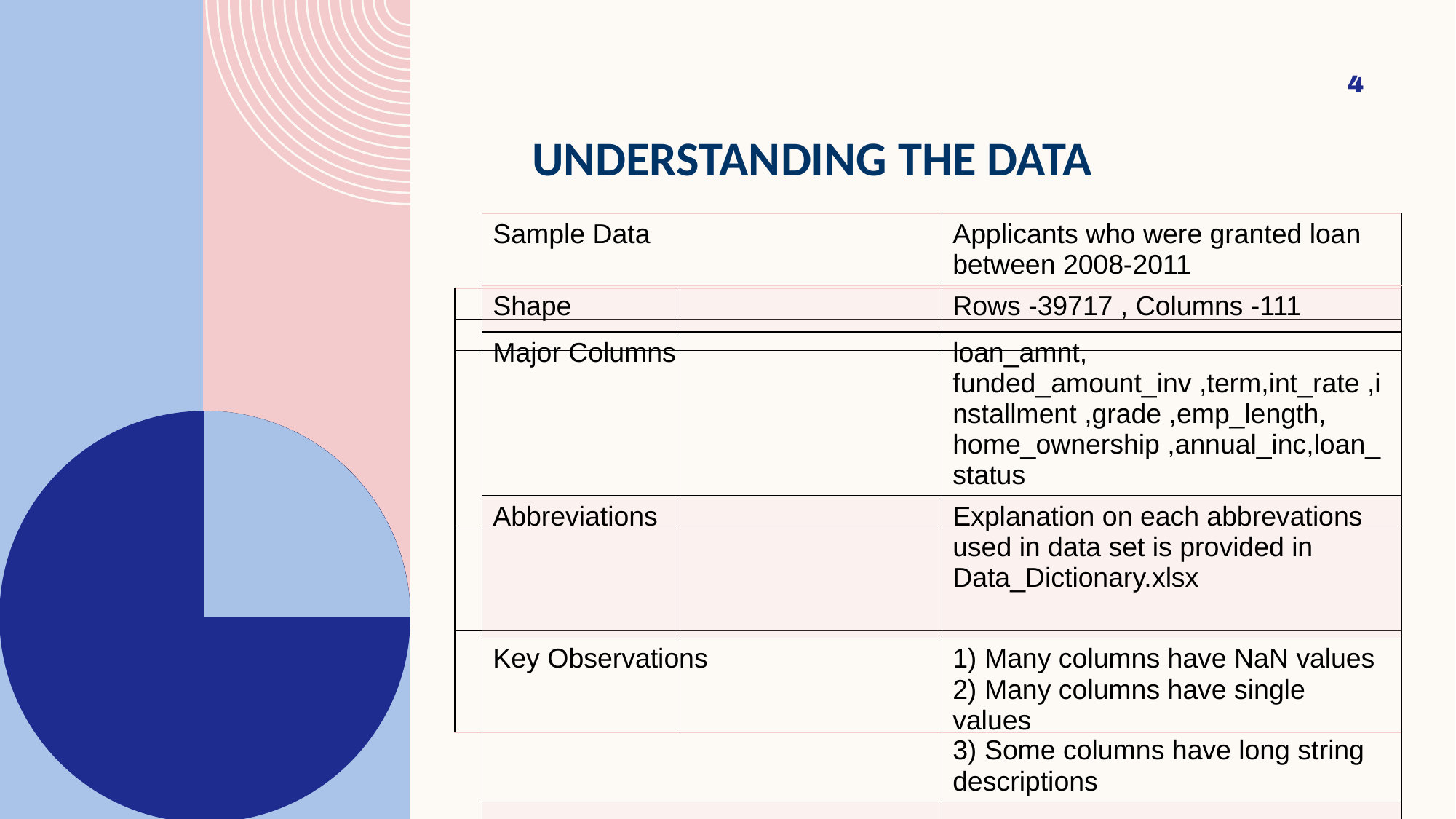

4
# UNDERSTANDING THE DATA
| Sample Data | Applicants who were granted loan between 2008-2011 |
| --- | --- |
| Shape | Rows -39717 , Columns -111 |
| Major Columns | loan\_amnt, funded\_amount\_inv ,term,int\_rate ,installment ,grade ,emp\_length, home\_ownership ,annual\_inc,loan\_status |
| Abbreviations | Explanation on each abbrevations used in data set is provided in Data\_Dictionary.xlsx |
| Key Observations | 1) Many columns have NaN values 2) Many columns have single values 3) Some columns have long string descriptions |
|  |  |
|  |  |
| --- | --- |
|  |  |
|  |  |
|  |  |
|  |  |